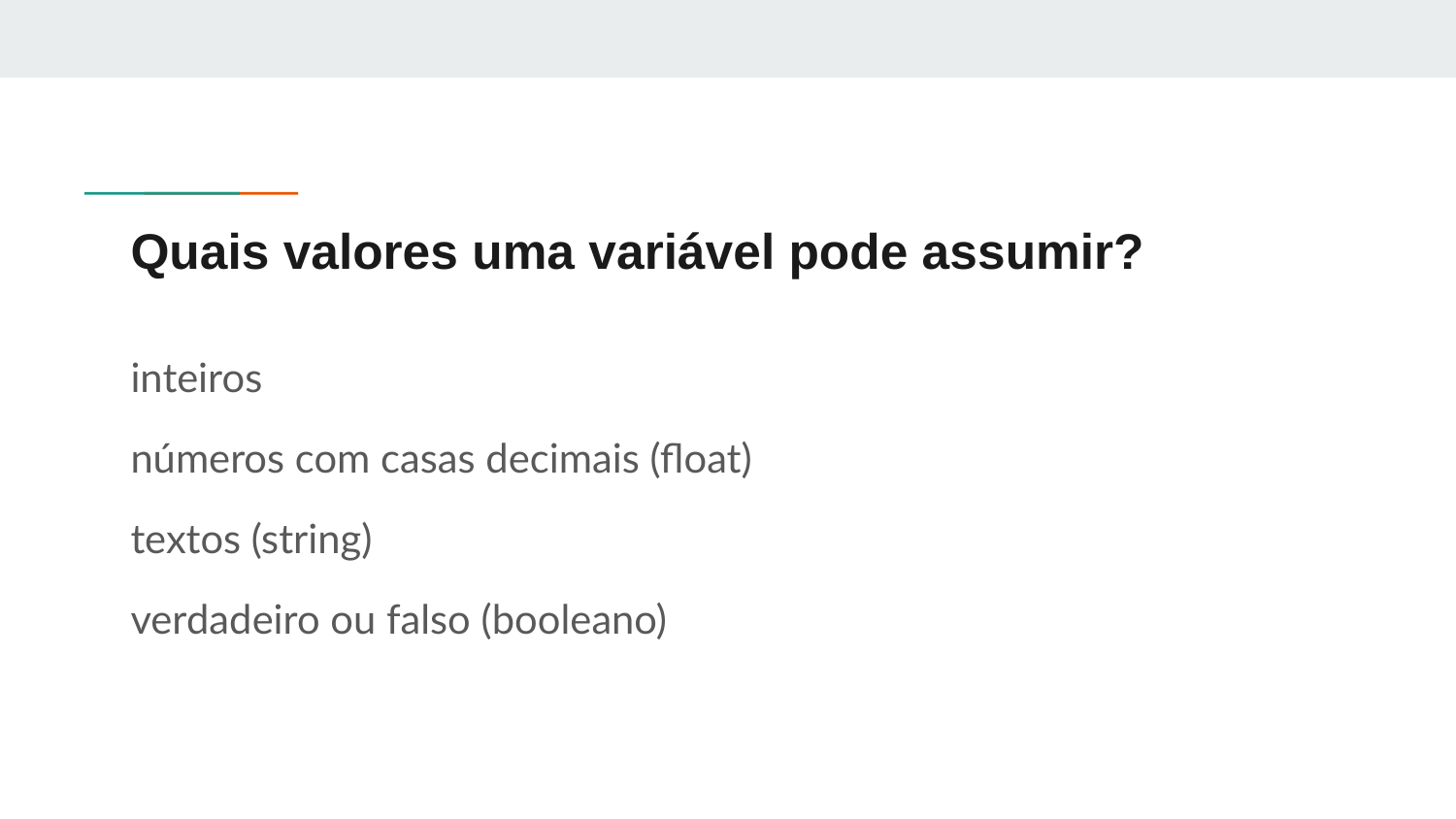

# Quais valores uma variável pode assumir?
inteiros
números com casas decimais (float)
textos (string)
verdadeiro ou falso (booleano)